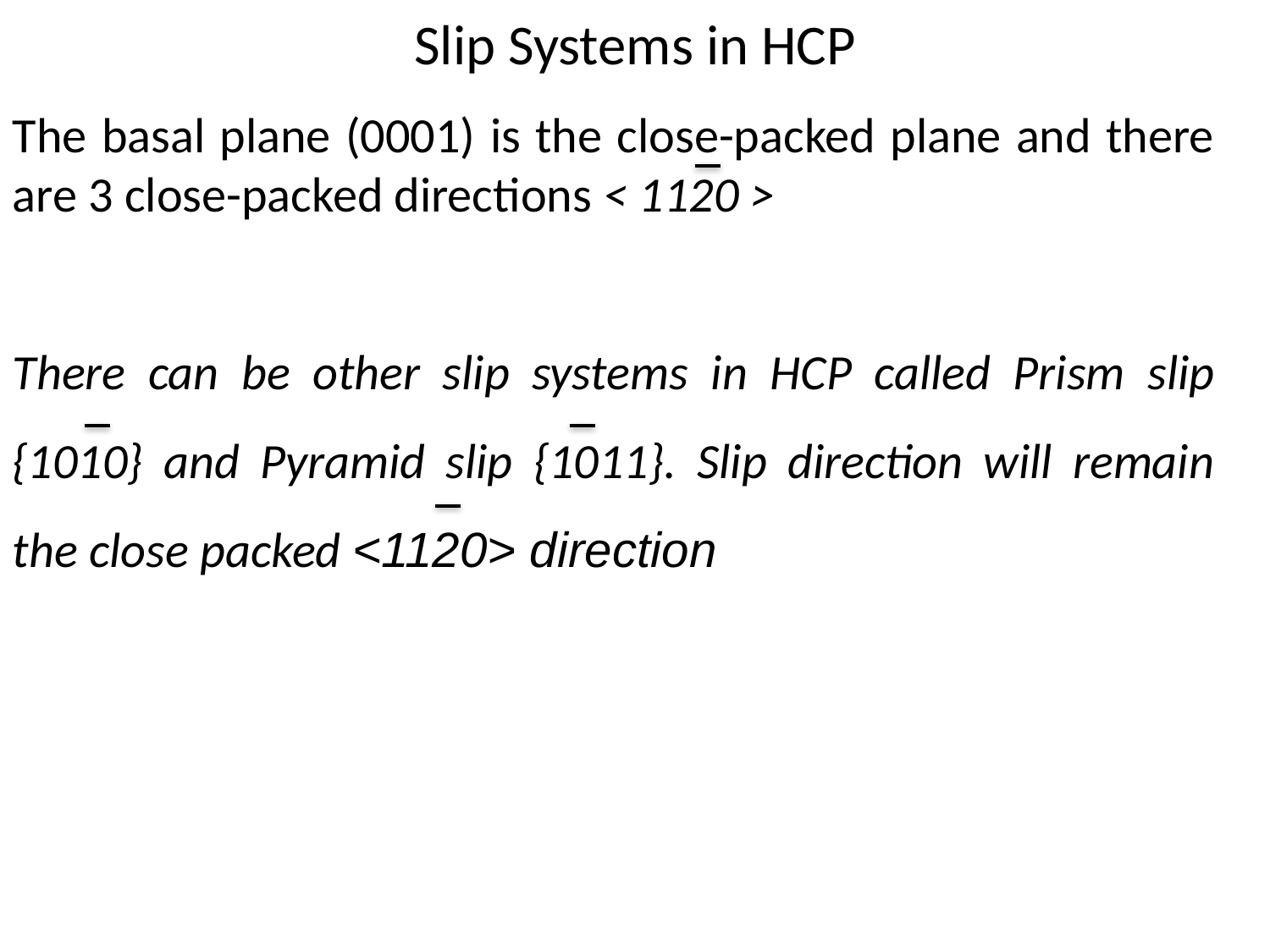

# Slip Systems in HCP
The basal plane (0001) is the close-packed plane and there are 3 close-packed directions < 1120 >

There can be other slip systems in HCP called Prism slip {1010} and Pyramid slip {1011}. Slip direction will remain the close packed <1120> direction